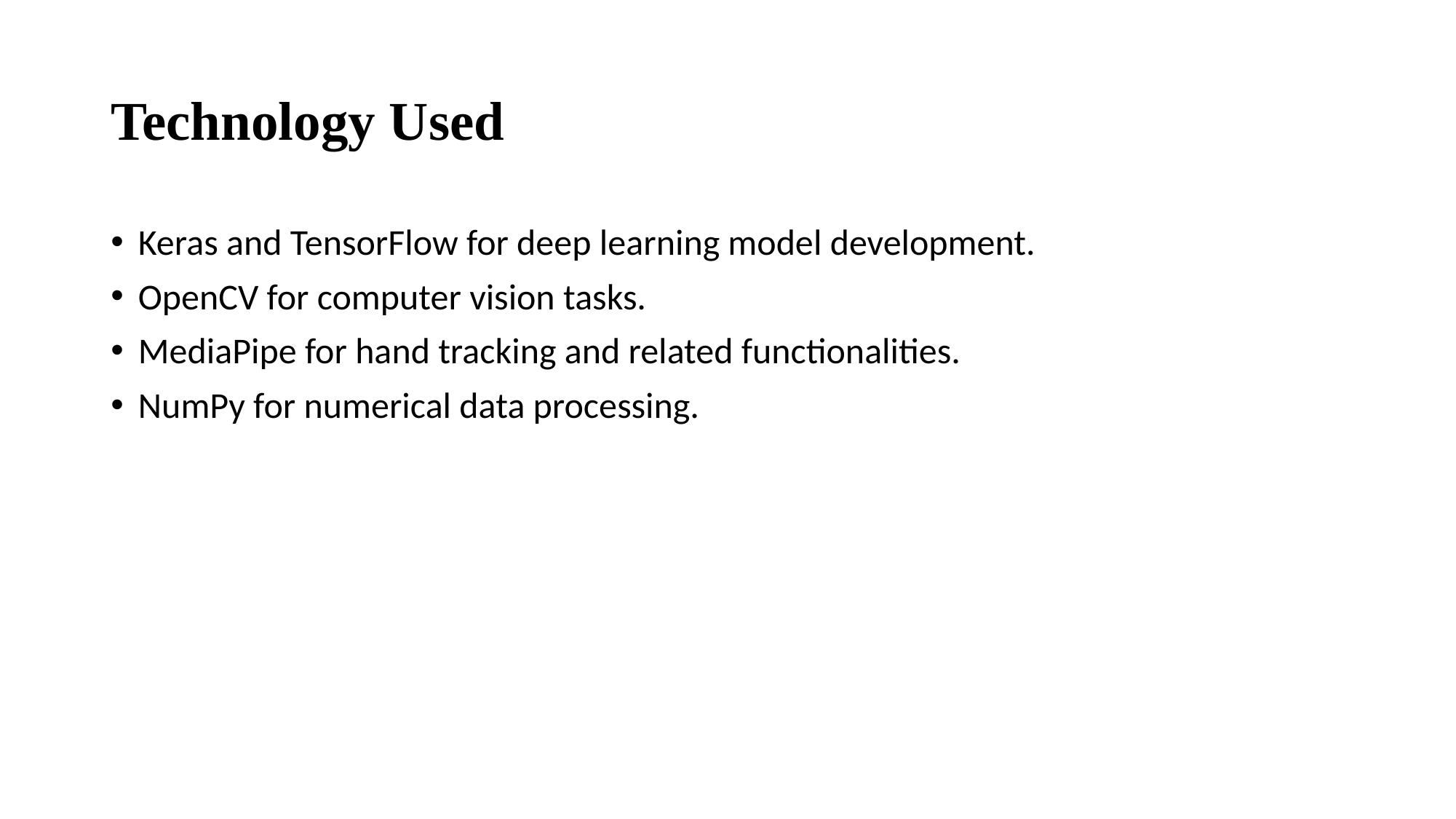

# Technology Used
Keras and TensorFlow for deep learning model development.
OpenCV for computer vision tasks.
MediaPipe for hand tracking and related functionalities.
NumPy for numerical data processing.